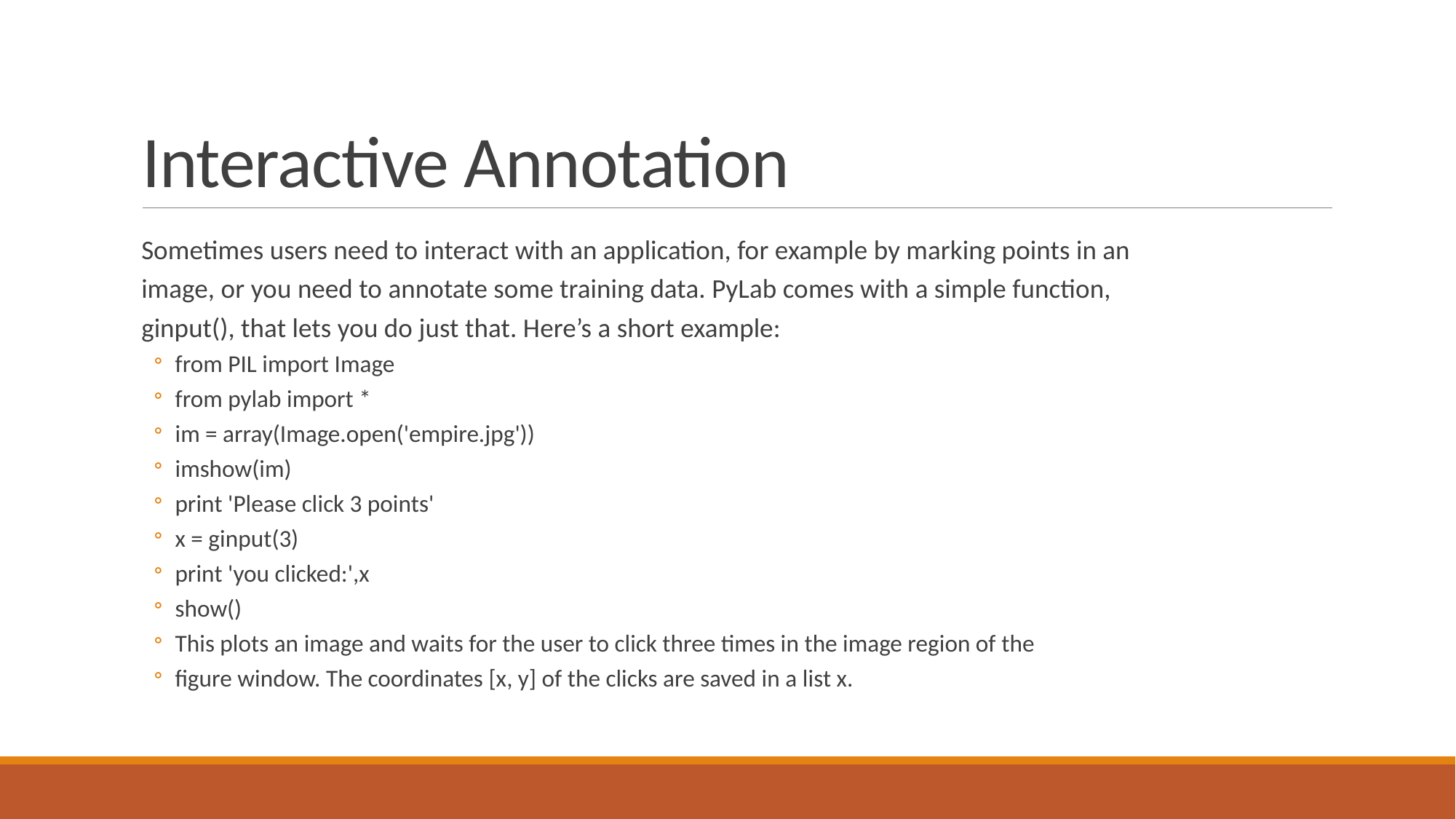

# Interactive Annotation
Sometimes users need to interact with an application, for example by marking points in an
image, or you need to annotate some training data. PyLab comes with a simple function,
ginput(), that lets you do just that. Here’s a short example:
from PIL import Image
from pylab import *
im = array(Image.open('empire.jpg'))
imshow(im)
print 'Please click 3 points'
x = ginput(3)
print 'you clicked:',x
show()
This plots an image and waits for the user to click three times in the image region of the
figure window. The coordinates [x, y] of the clicks are saved in a list x.